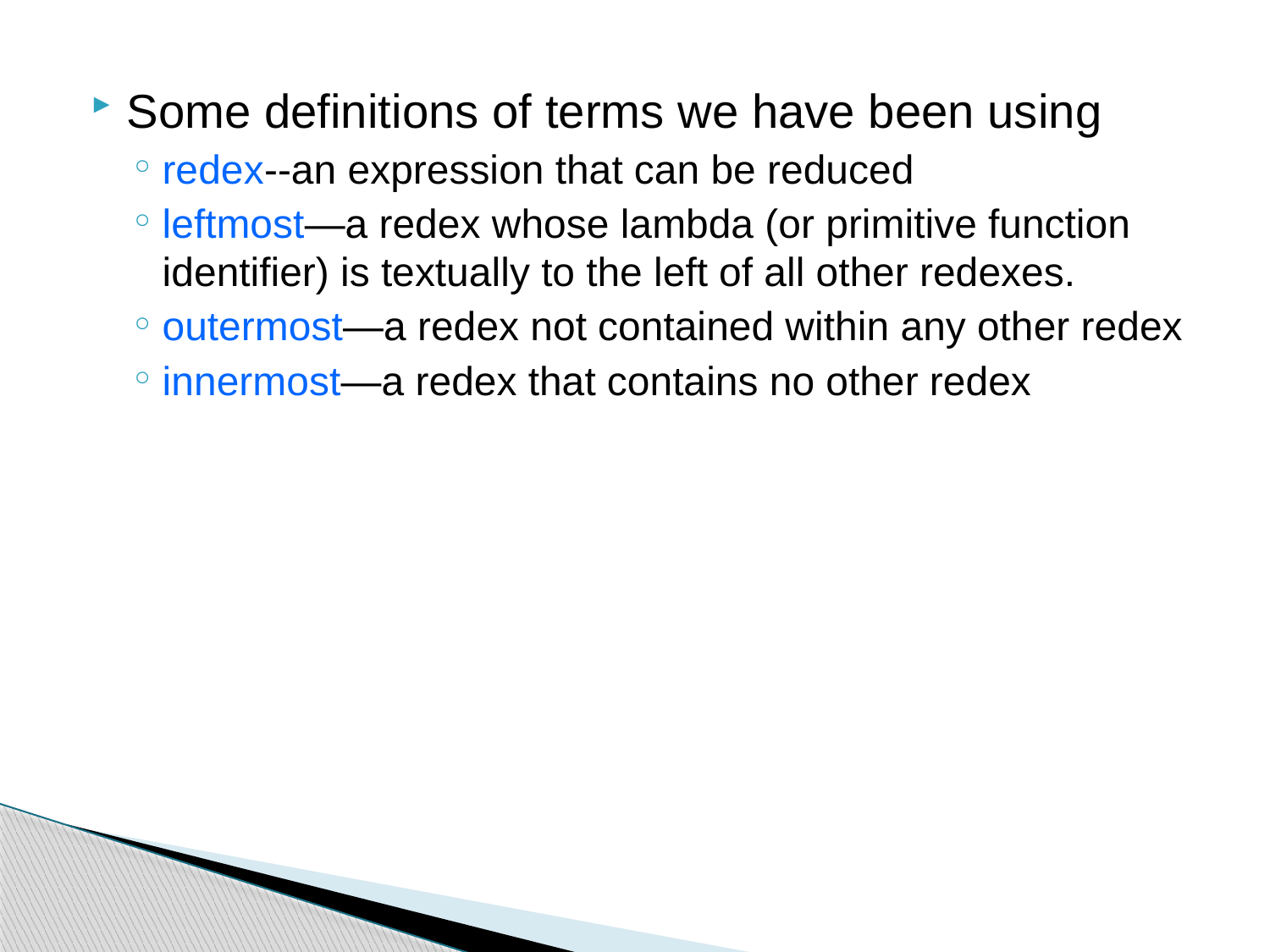

Some definitions of terms we have been using
redex--an expression that can be reduced
leftmost—a redex whose lambda (or primitive function identifier) is textually to the left of all other redexes.
outermost—a redex not contained within any other redex
innermost—a redex that contains no other redex